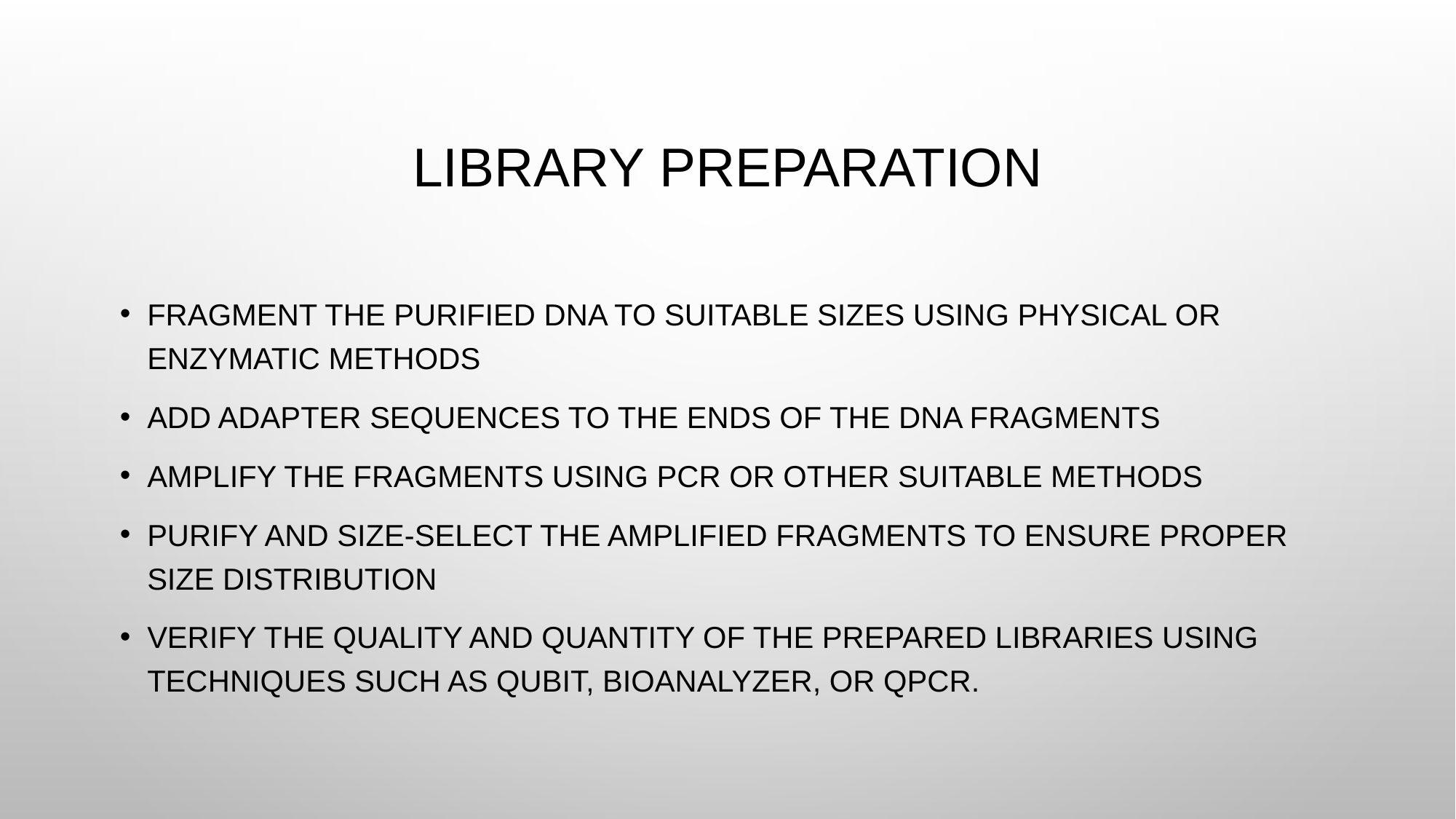

# Library Preparation
Fragment the purified DNA to suitable sizes using physical or enzymatic methods
Add adapter sequences to the ends of the DNA fragments
Amplify the fragments using PCR or other suitable methods
Purify and size-select the amplified fragments to ensure proper size distribution
Verify the quality and quantity of the prepared libraries using techniques such as Qubit, Bioanalyzer, or qPCR.